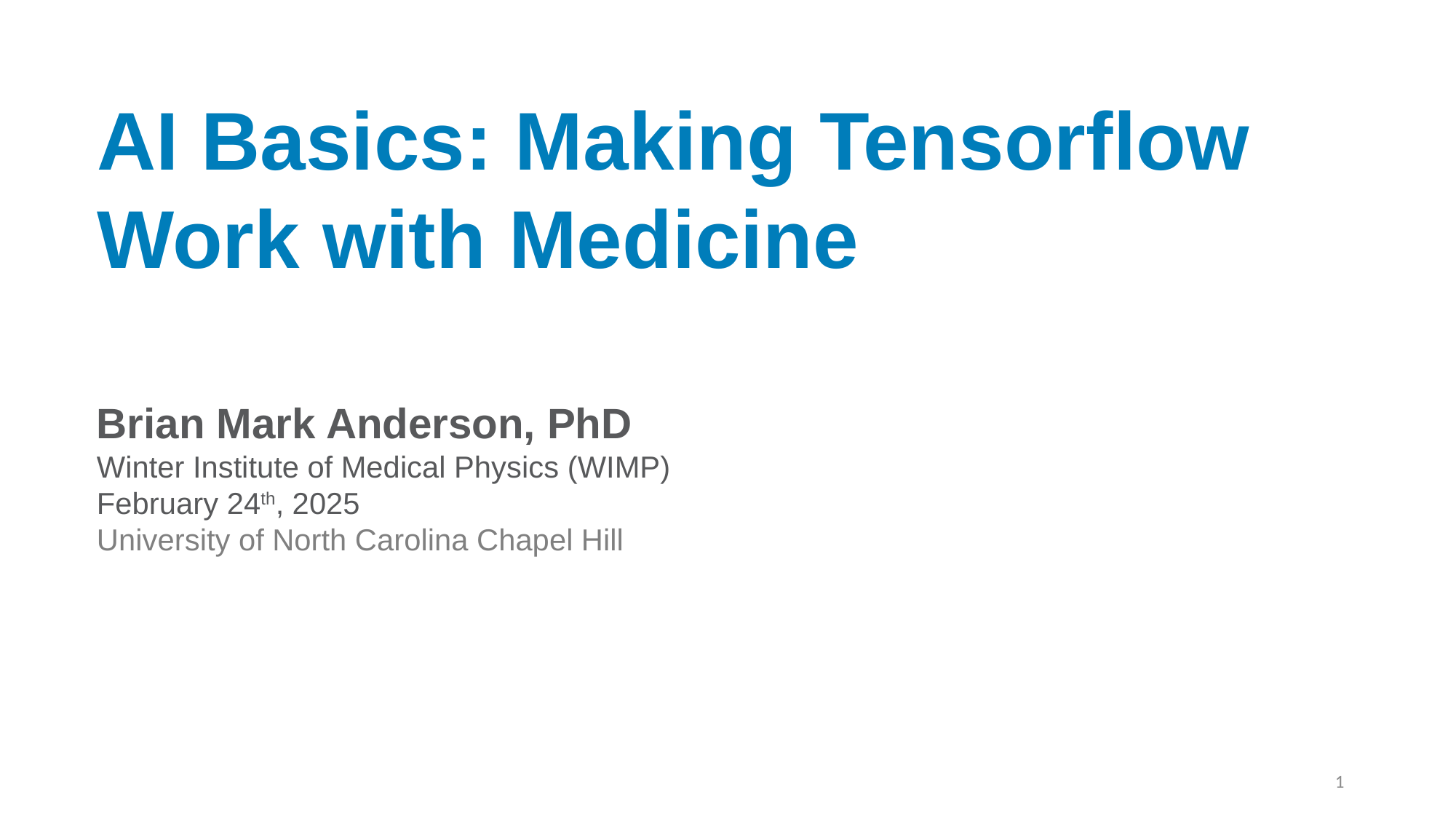

AI Basics: Making Tensorflow Work with Medicine
Brian Mark Anderson, PhD
Winter Institute of Medical Physics (WIMP)
February 24th, 2025
University of North Carolina Chapel Hill
1